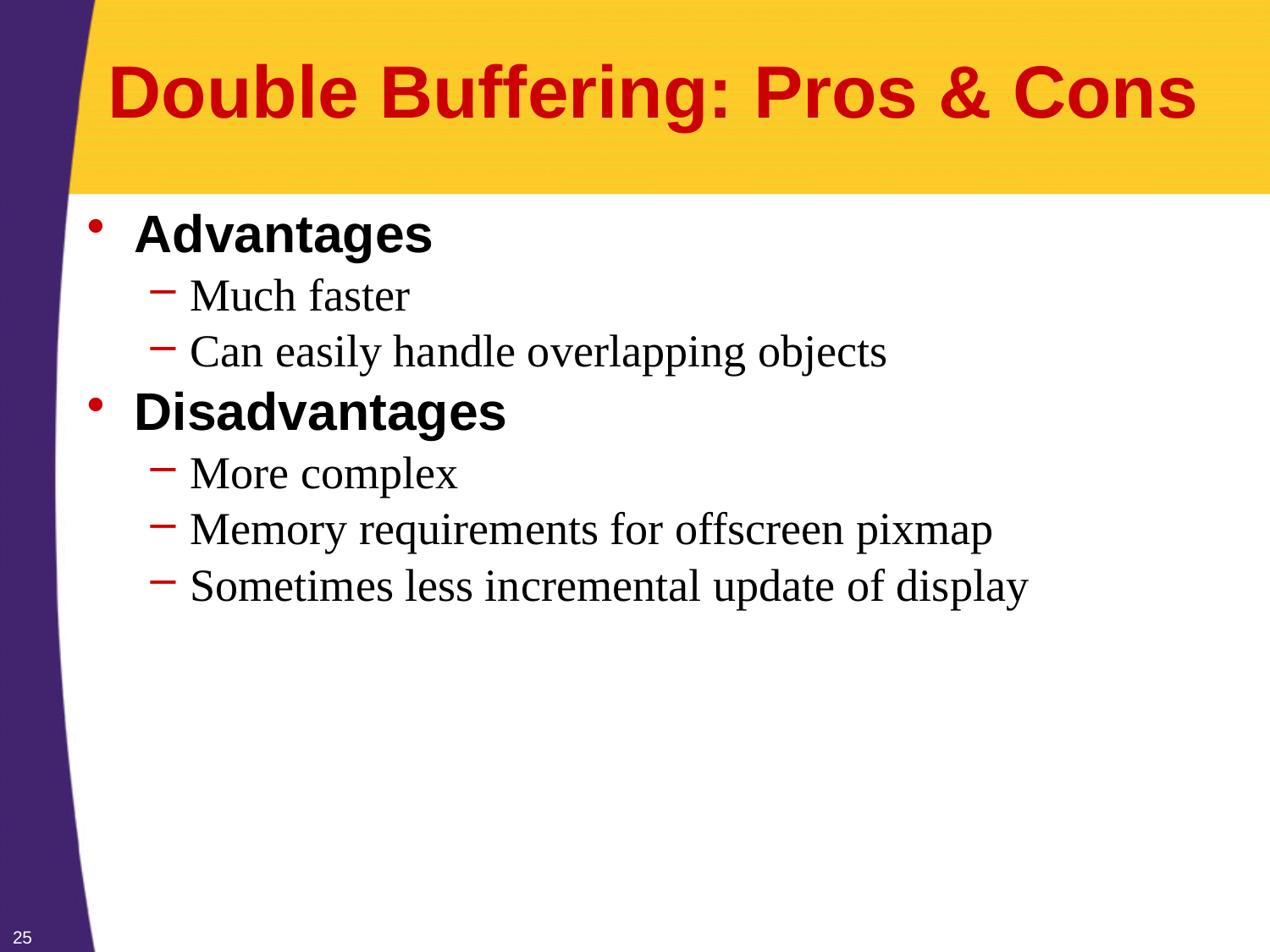

# Double Buffering: Pros & Cons
Advantages
Much faster
Can easily handle overlapping objects
Disadvantages
More complex
Memory requirements for offscreen pixmap
Sometimes less incremental update of display
25